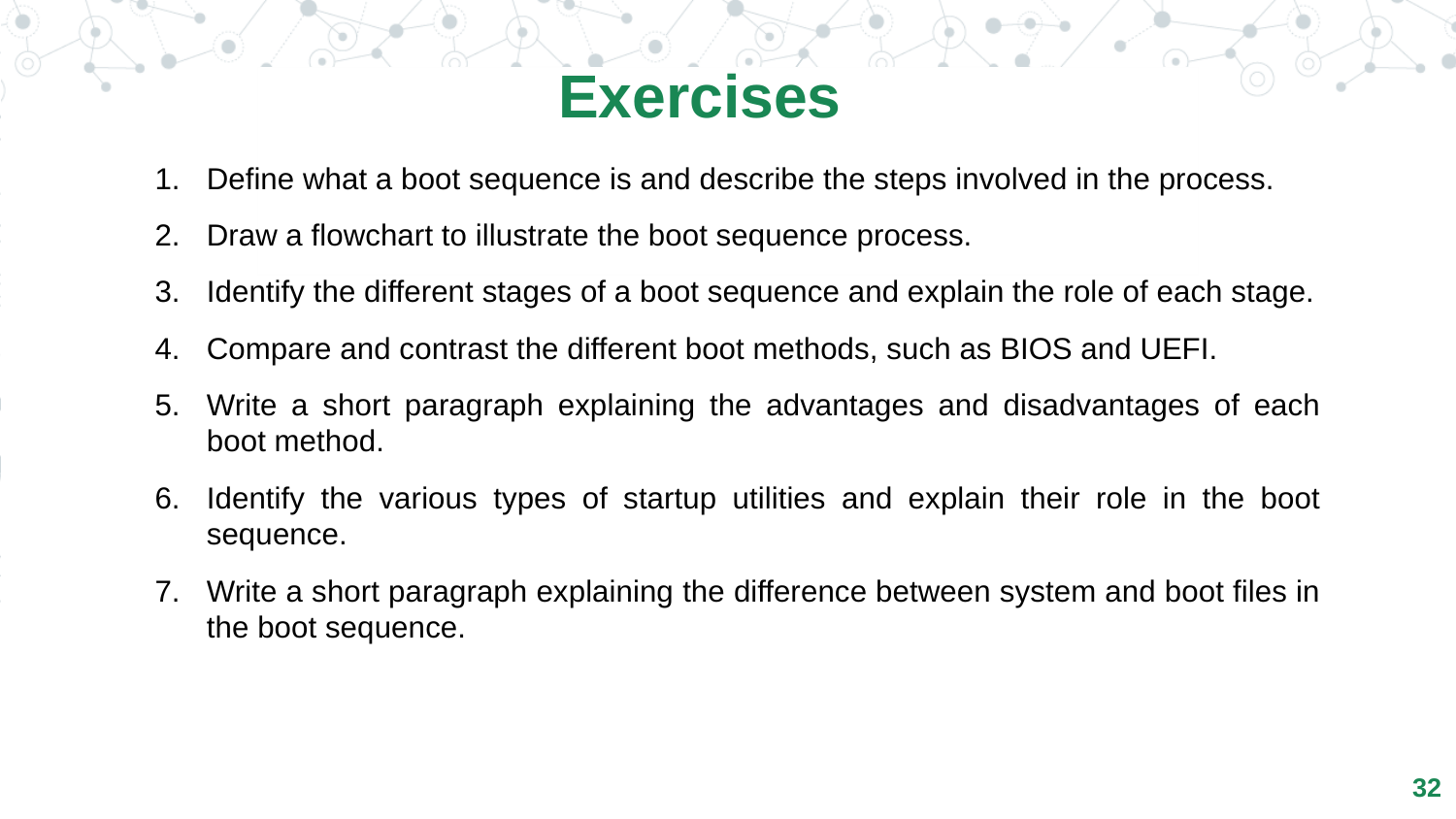

Exercises

Define what a boot sequence is and describe the steps involved in the process.
Draw a flowchart to illustrate the boot sequence process.
Identify the different stages of a boot sequence and explain the role of each stage.
Compare and contrast the different boot methods, such as BIOS and UEFI.
Write a short paragraph explaining the advantages and disadvantages of each boot method.
Identify the various types of startup utilities and explain their role in the boot sequence.
Write a short paragraph explaining the difference between system and boot files in the boot sequence.

32